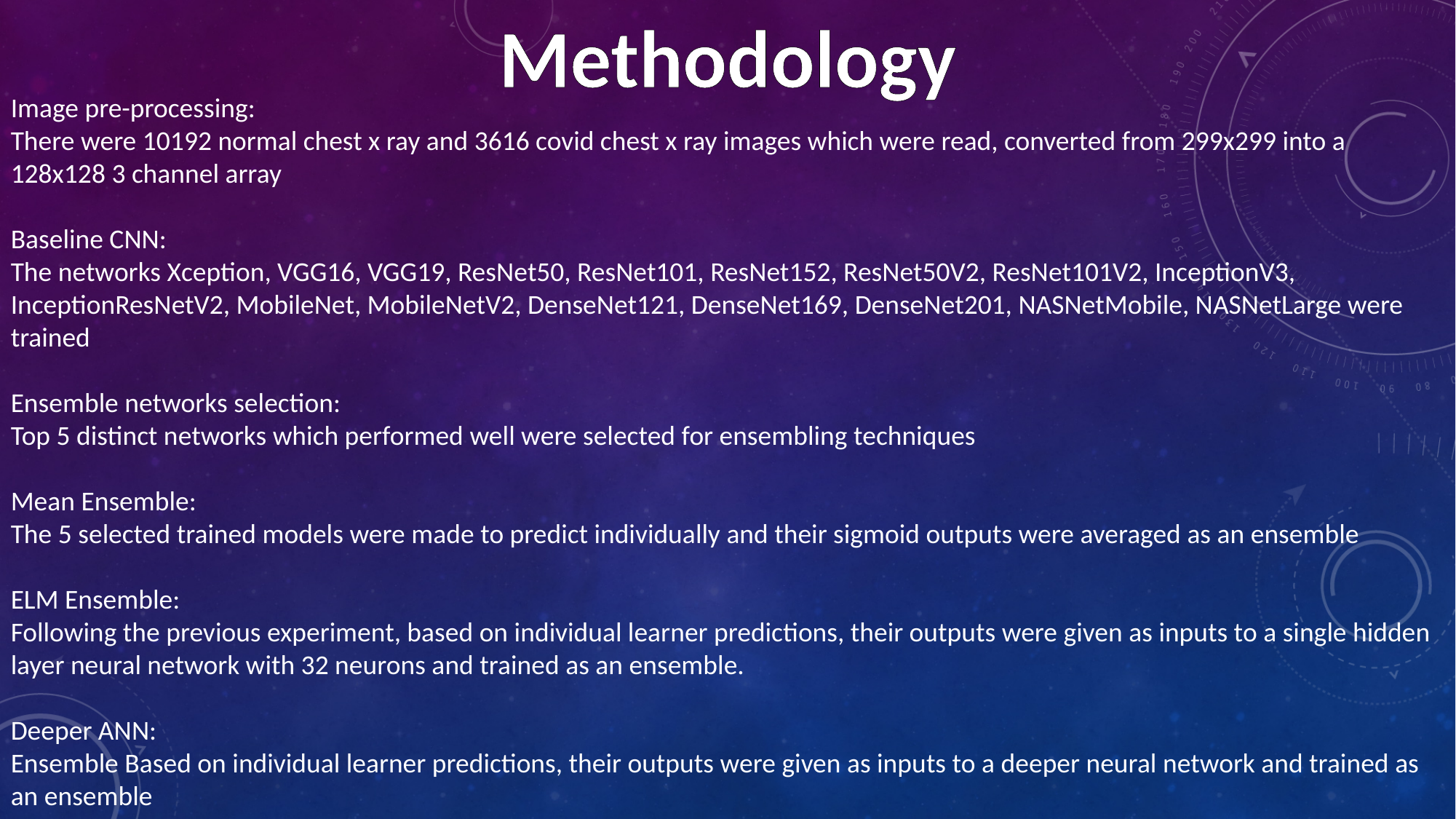

Methodology
Image pre-processing:
There were 10192 normal chest x ray and 3616 covid chest x ray images which were read, converted from 299x299 into a 128x128 3 channel array

Baseline CNN:
The networks Xception, VGG16, VGG19, ResNet50, ResNet101, ResNet152, ResNet50V2, ResNet101V2, InceptionV3, InceptionResNetV2, MobileNet, MobileNetV2, DenseNet121, DenseNet169, DenseNet201, NASNetMobile, NASNetLarge were trained

Ensemble networks selection:
Top 5 distinct networks which performed well were selected for ensembling techniques

Mean Ensemble:
The 5 selected trained models were made to predict individually and their sigmoid outputs were averaged as an ensemble

ELM Ensemble:
Following the previous experiment, based on individual learner predictions, their outputs were given as inputs to a single hidden layer neural network with 32 neurons and trained as an ensemble.

Deeper ANN:
Ensemble Based on individual learner predictions, their outputs were given as inputs to a deeper neural network and trained as an ensemble